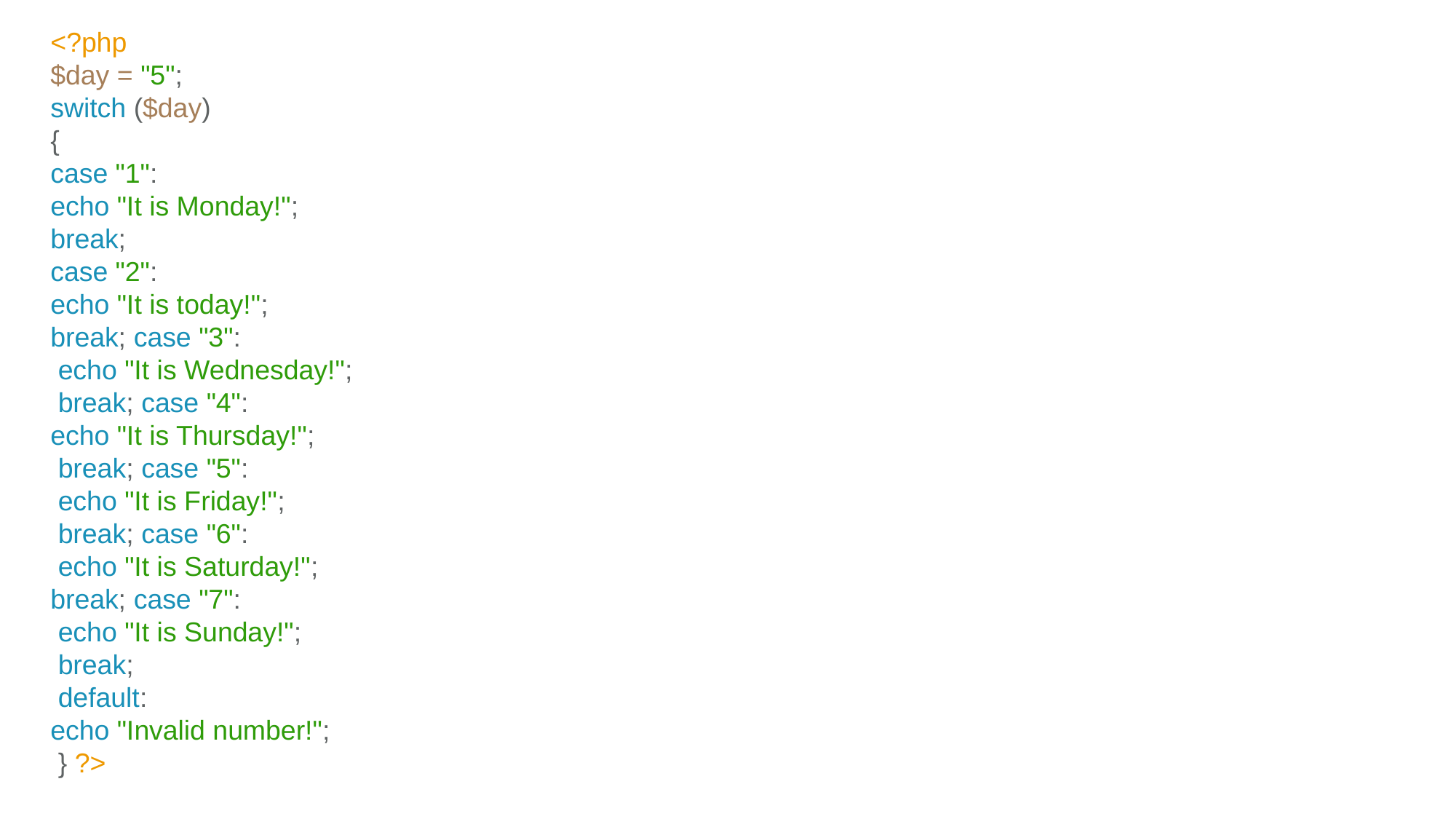

<?php
$day = "5";
switch ($day)
{
case "1":
echo "It is Monday!";
break;
case "2":
echo "It is today!";
break; case "3":
 echo "It is Wednesday!";
 break; case "4":
echo "It is Thursday!";
 break; case "5":
 echo "It is Friday!";
 break; case "6":
 echo "It is Saturday!";
break; case "7":
 echo "It is Sunday!";
 break;
 default:
echo "Invalid number!";
 } ?>